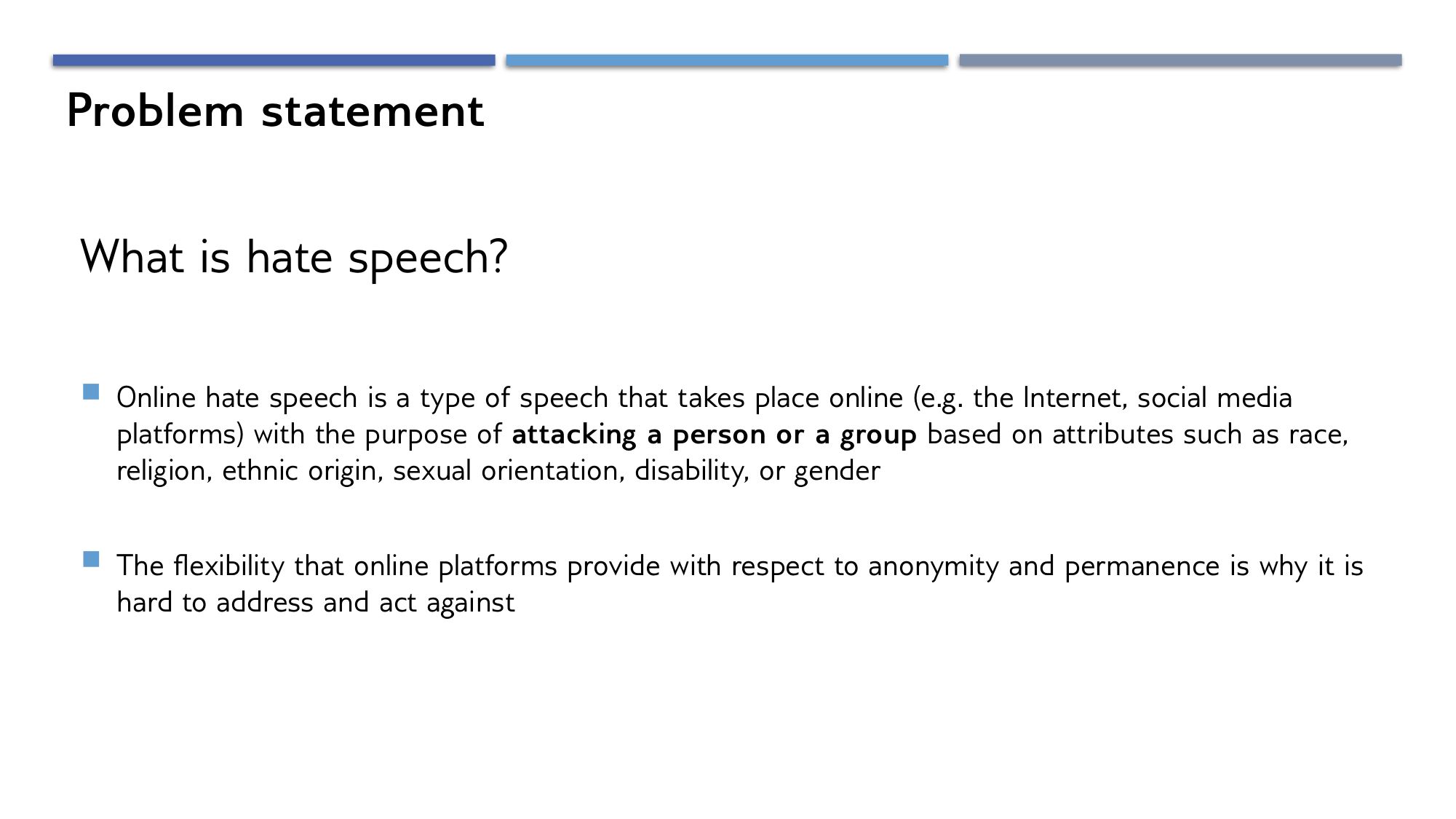

Problem statement
What is hate speech?

Online hate speech is a type of speech that takes place online (e.g. the Internet, social media platforms) with the purpose of attacking a person or a group based on attributes such as race, religion, ethnic origin, sexual orientation, disability, or gender

The flexibility that online platforms provide with respect to anonymity and permanence is why it is hard to address and act against